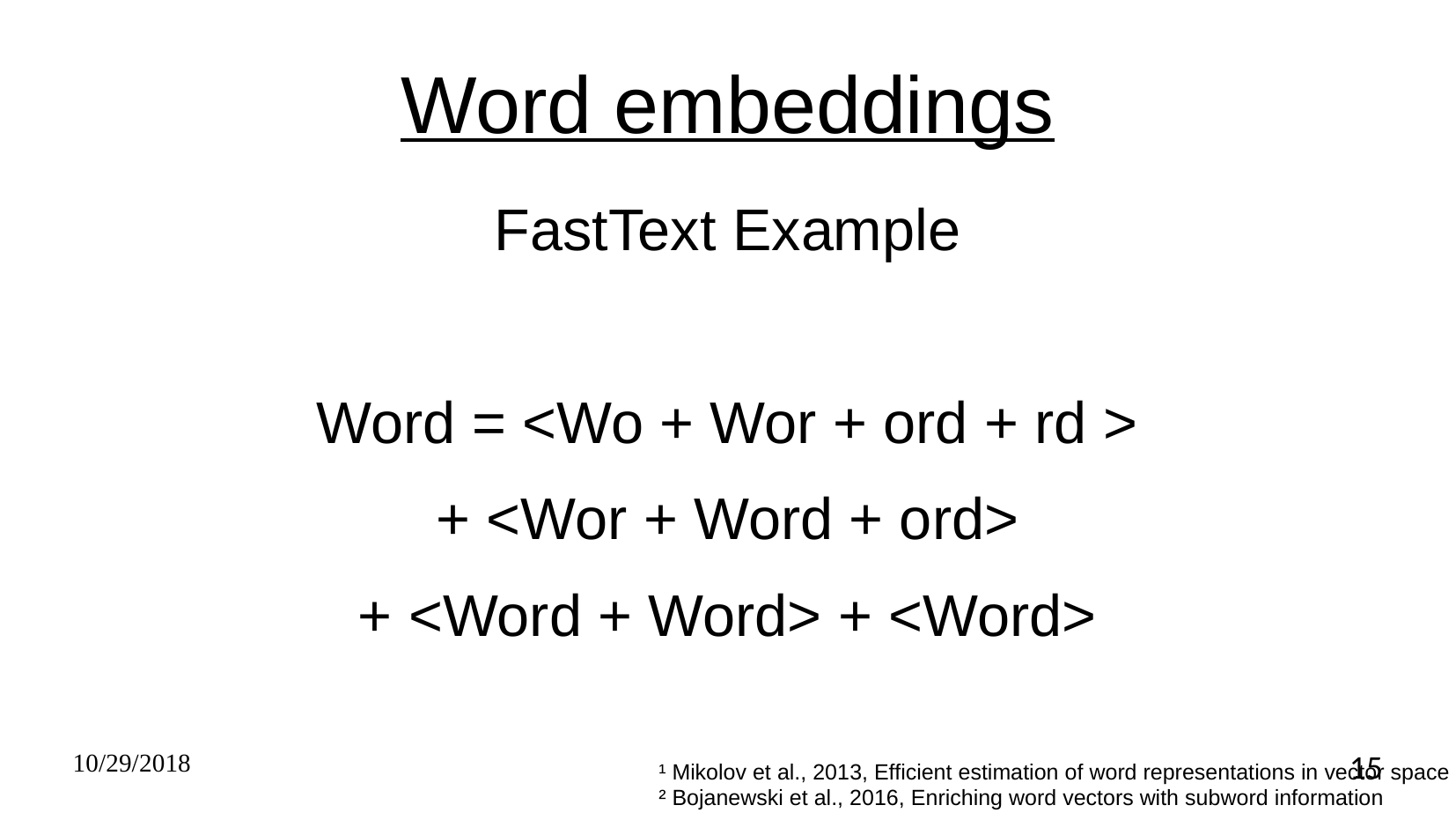

Word embeddings
FastText Example

Word = <Wo + Wor + ord + rd >
+ <Wor + Word + ord>
+ <Word + Word> + <Word>
10/29/2018
15
¹ Mikolov et al., 2013, Efficient estimation of word representations in vector space
² Bojanewski et al., 2016, Enriching word vectors with subword information